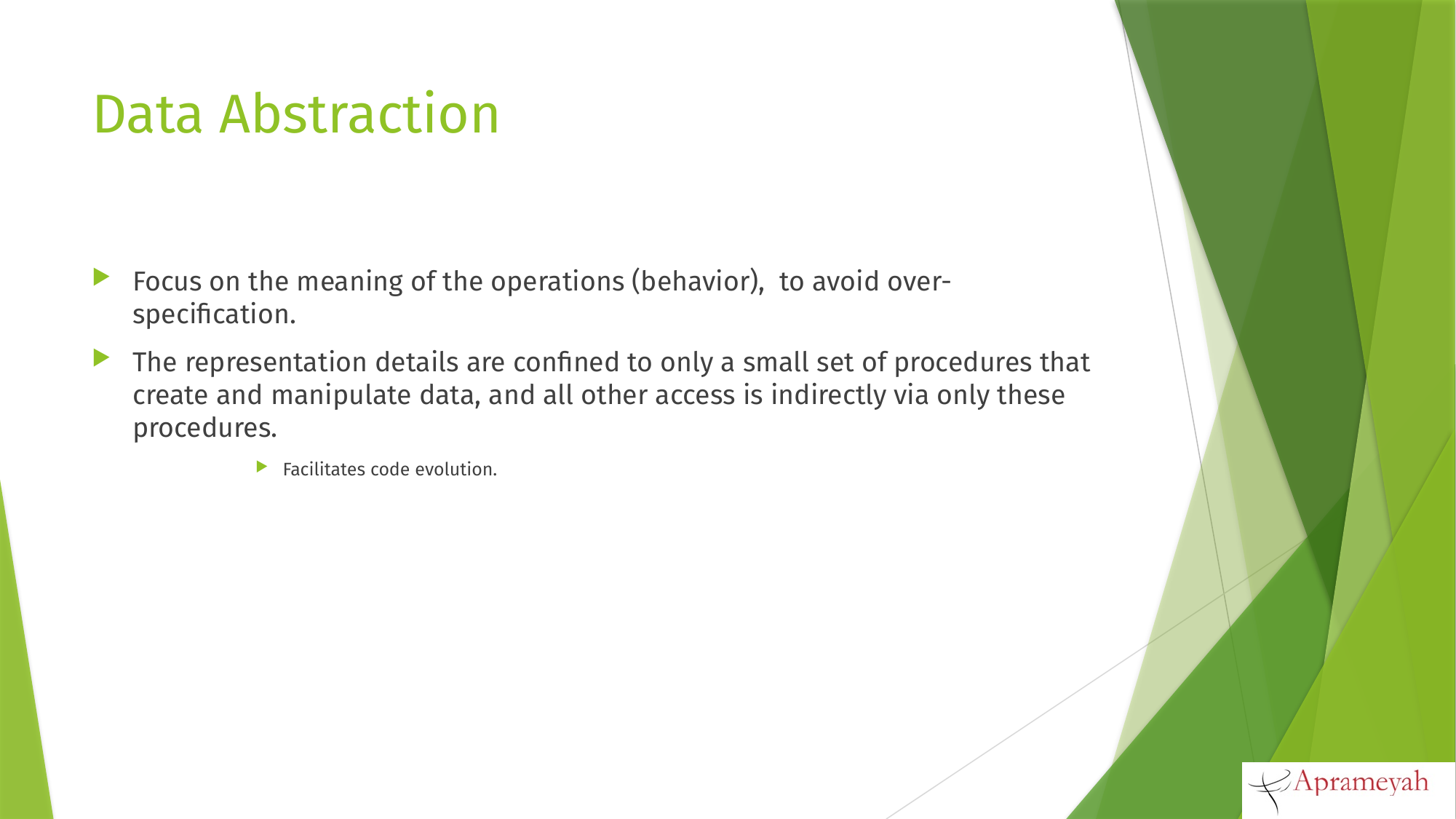

# Data Abstraction
Focus on the meaning of the operations (behavior),  to avoid over-specification.
The representation details are confined to only a small set of procedures that create and manipulate data, and all other access is indirectly via only these procedures.
Facilitates code evolution.